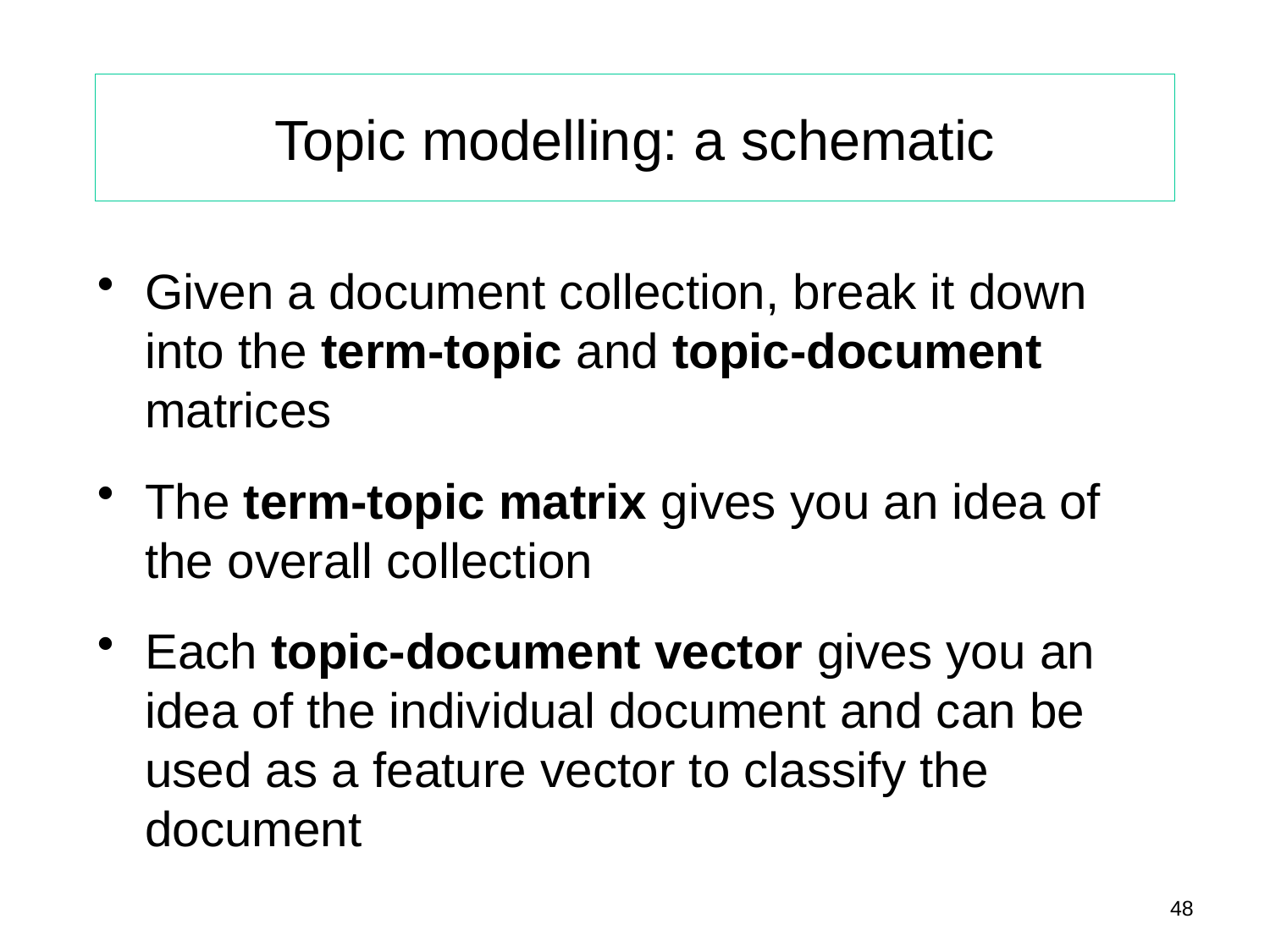

# Topic modelling: a schematic
Given a document collection, break it down into the term-topic and topic-document matrices
The term-topic matrix gives you an idea of the overall collection
Each topic-document vector gives you an idea of the individual document and can be used as a feature vector to classify the document
48